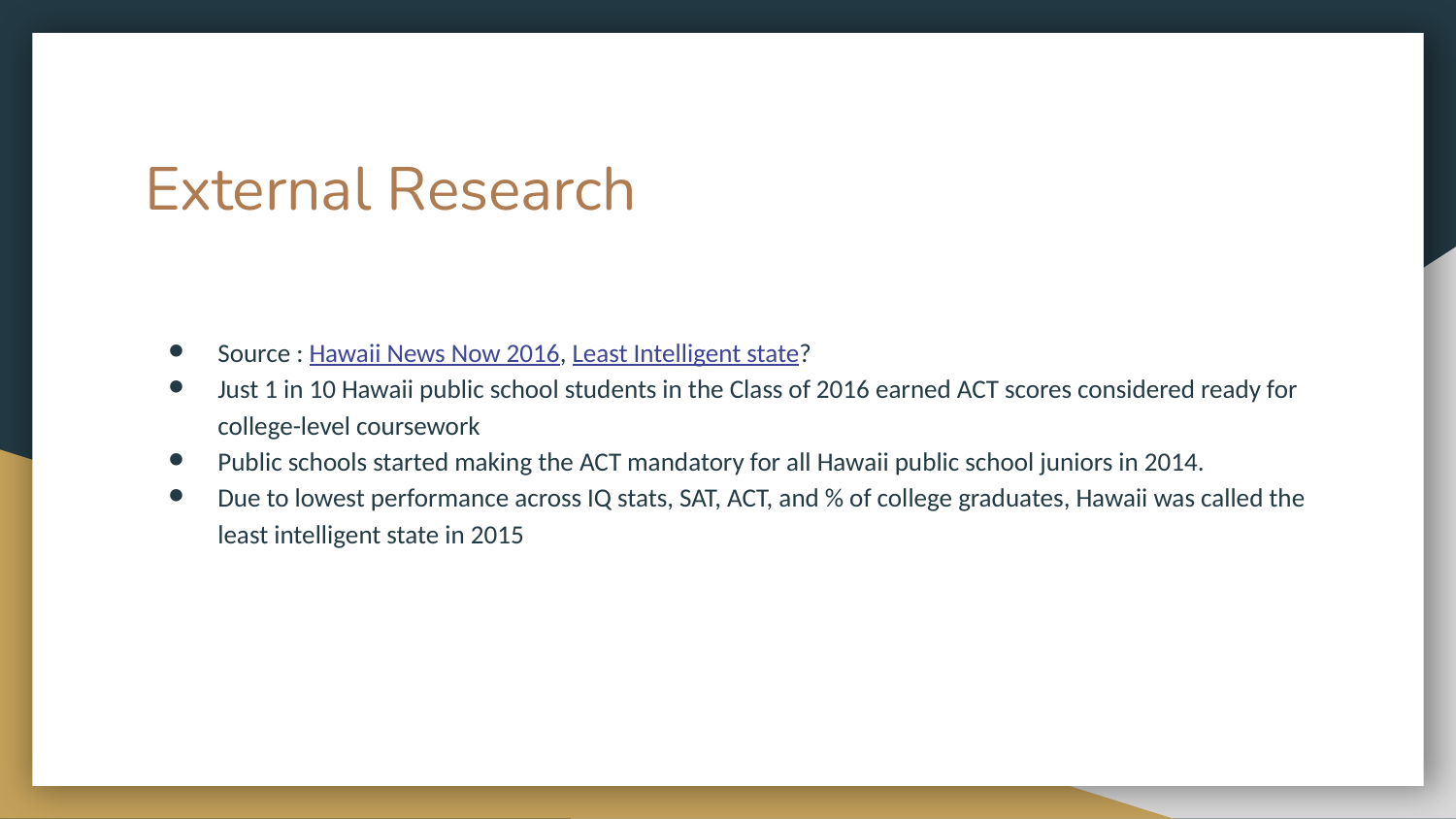

# External Research
Source : Hawaii News Now 2016, Least Intelligent state?
Just 1 in 10 Hawaii public school students in the Class of 2016 earned ACT scores considered ready for college-level coursework
Public schools started making the ACT mandatory for all Hawaii public school juniors in 2014.
Due to lowest performance across IQ stats, SAT, ACT, and % of college graduates, Hawaii was called the least intelligent state in 2015